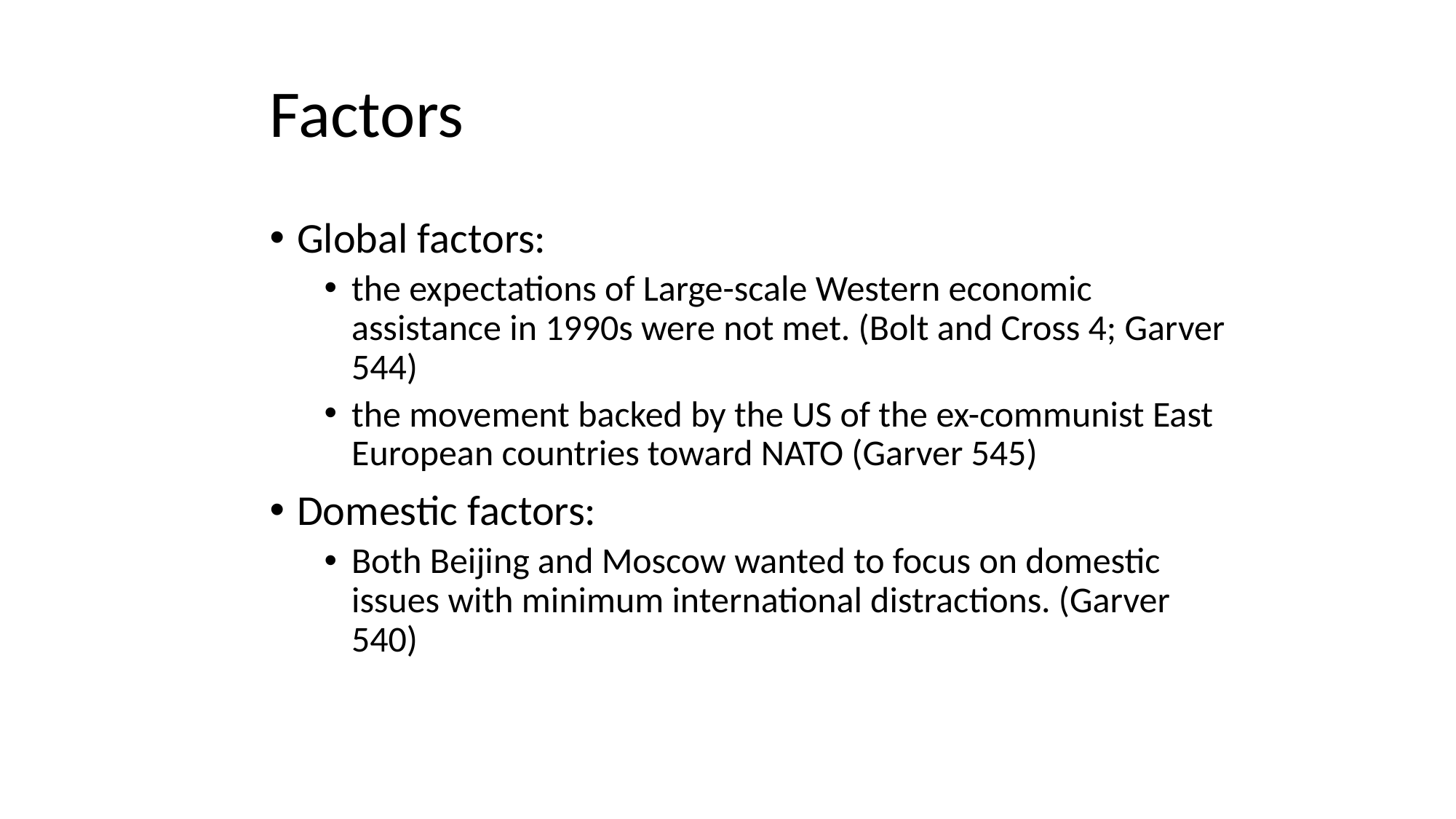

# Factors
Global factors:
the expectations of Large-scale Western economic assistance in 1990s were not met. (Bolt and Cross 4; Garver 544)
the movement backed by the US of the ex-communist East European countries toward NATO (Garver 545)
Domestic factors:
Both Beijing and Moscow wanted to focus on domestic issues with minimum international distractions. (Garver 540)